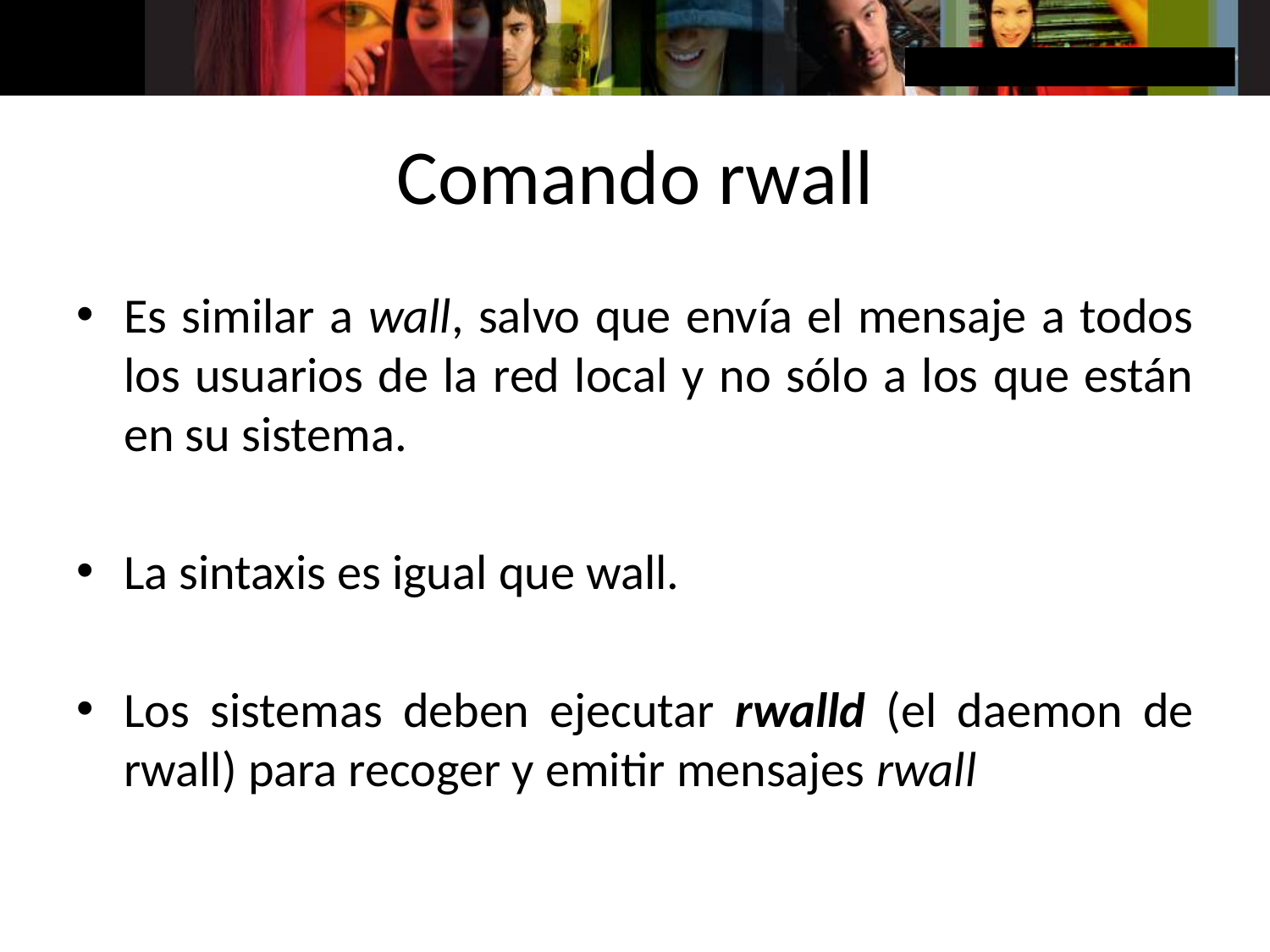

# Comando rwall
Es similar a wall, salvo que envía el mensaje a todos los usuarios de la red local y no sólo a los que están en su sistema.

La sintaxis es igual que wall.

Los sistemas deben ejecutar rwalld (el daemon de rwall) para recoger y emitir mensajes rwall